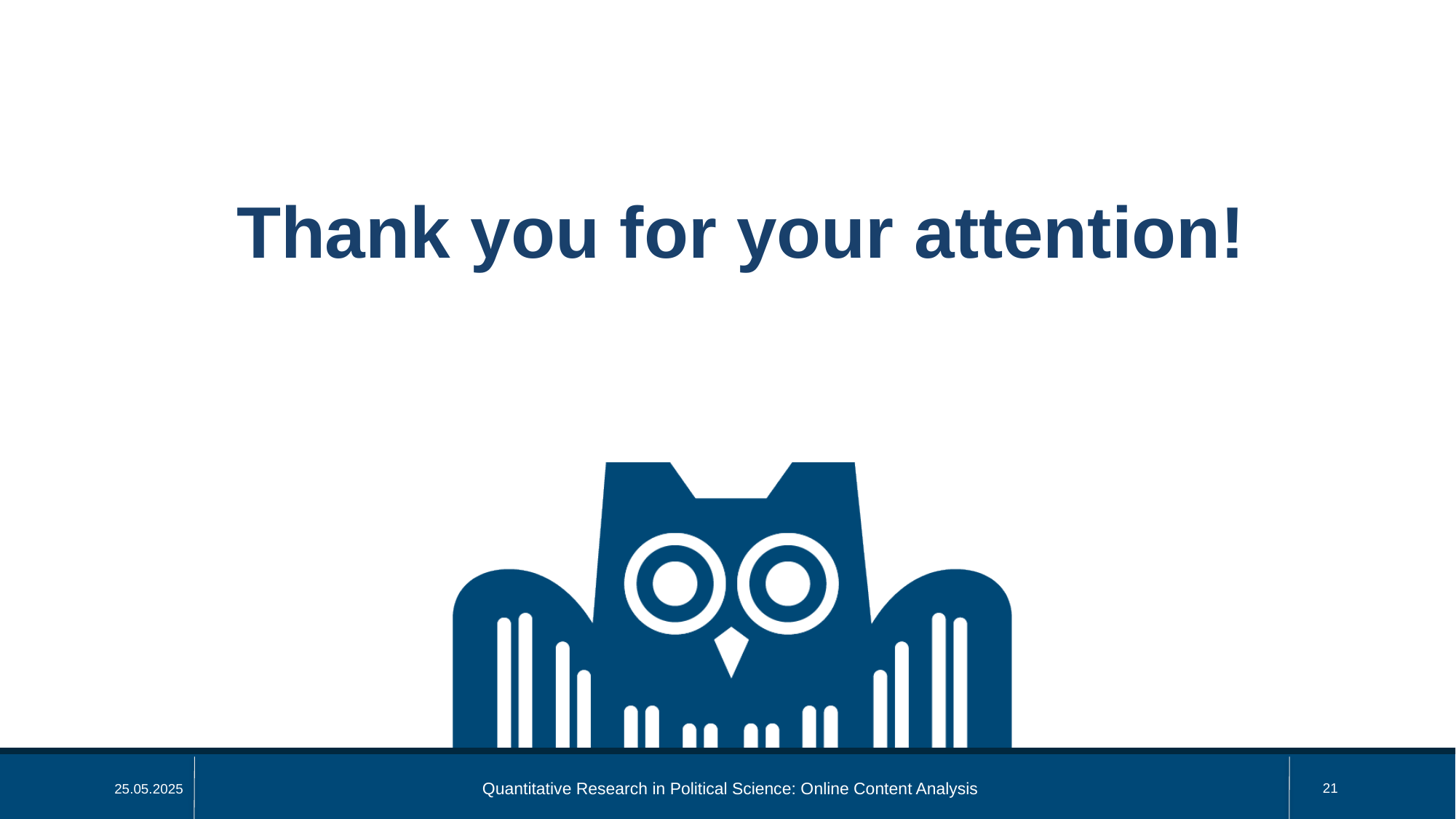

# Thank you for your attention!
Quantitative Research in Political Science: Online Content Analysis
21
25.05.2025